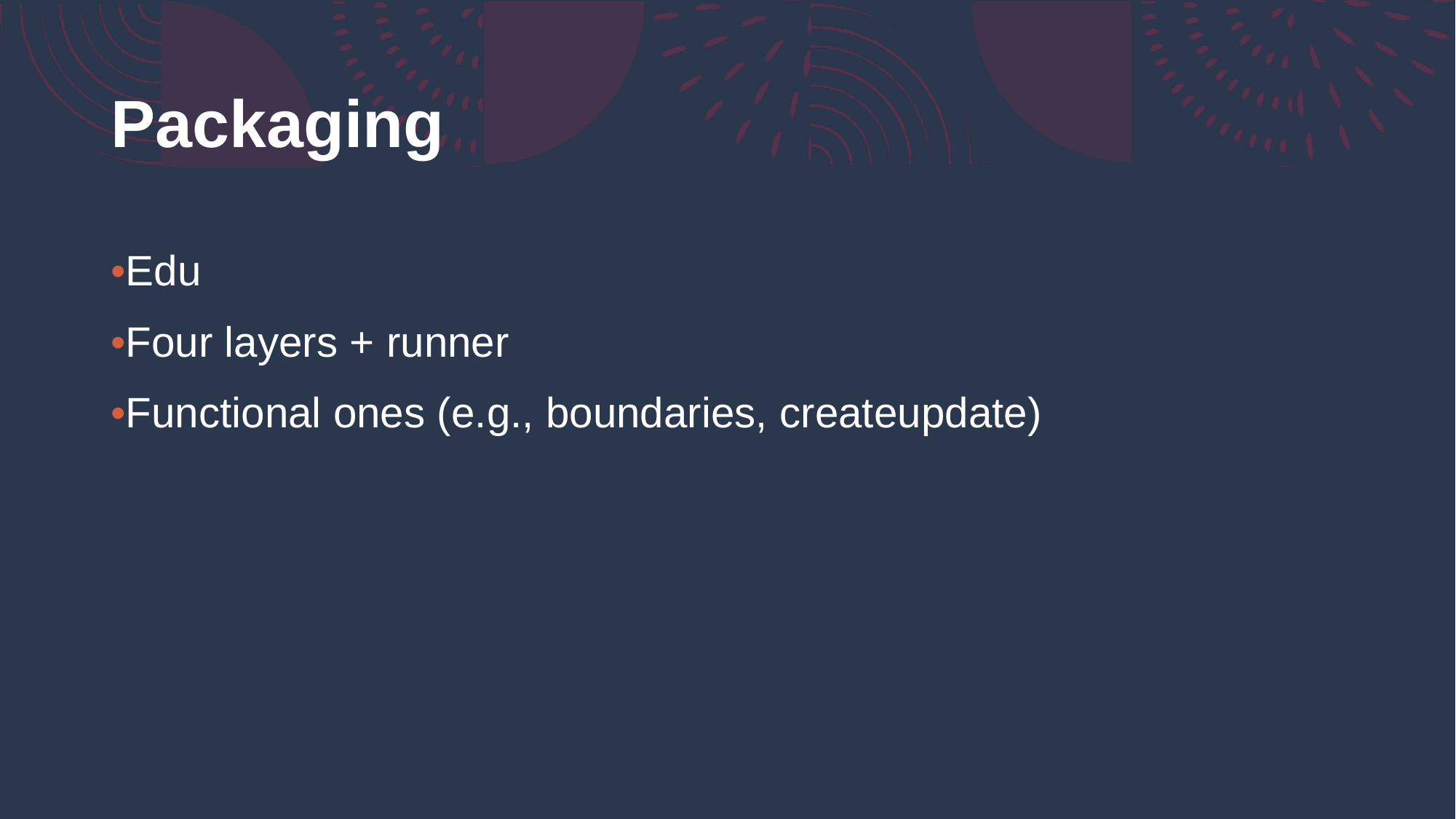

# Packaging
•Edu
•Four layers + runner
•Functional ones (e.g., boundaries, createupdate)